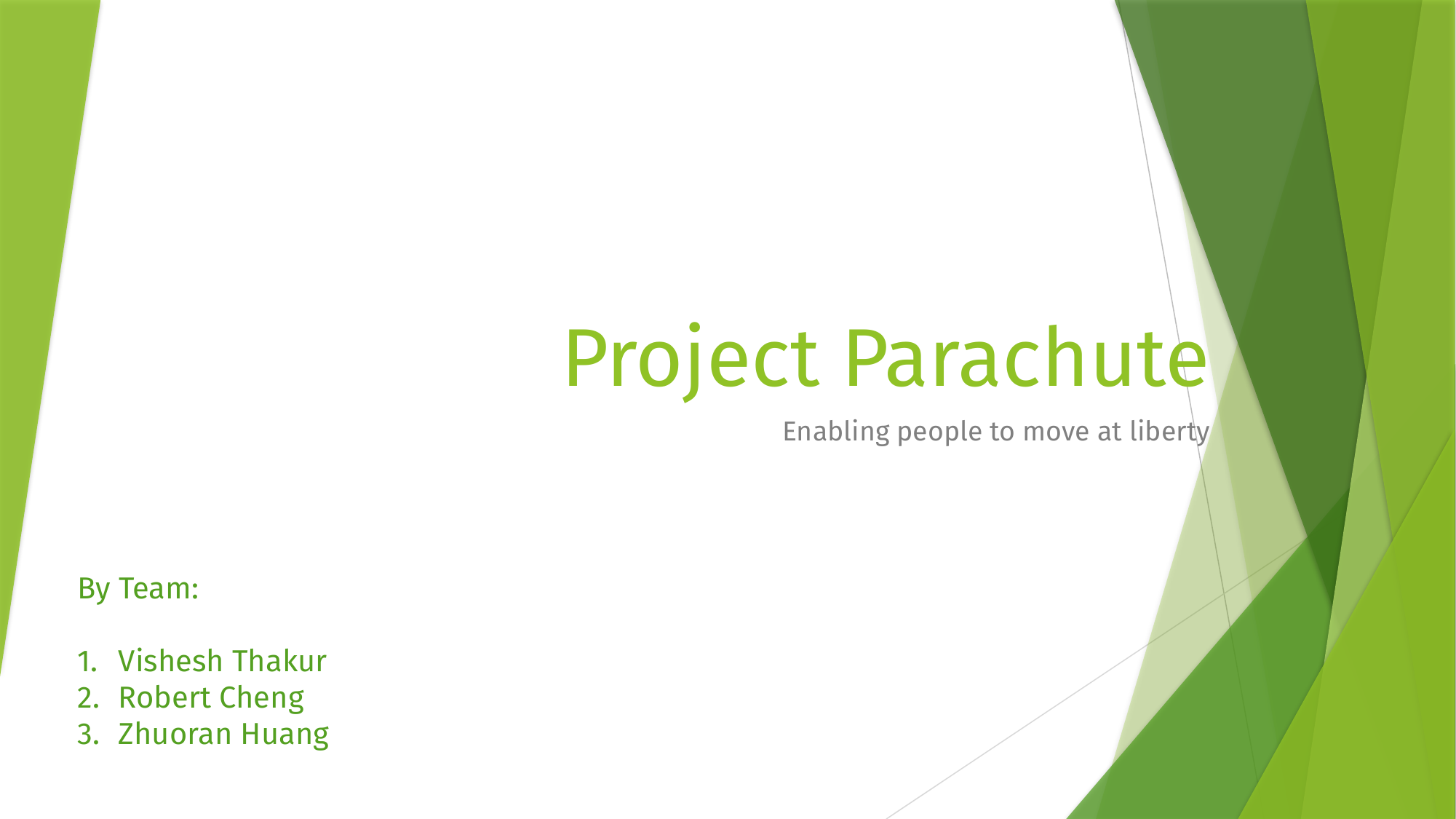

# Project Parachute
Enabling people to move at liberty
By Team:

Vishesh Thakur
Robert Cheng
Zhuoran Huang